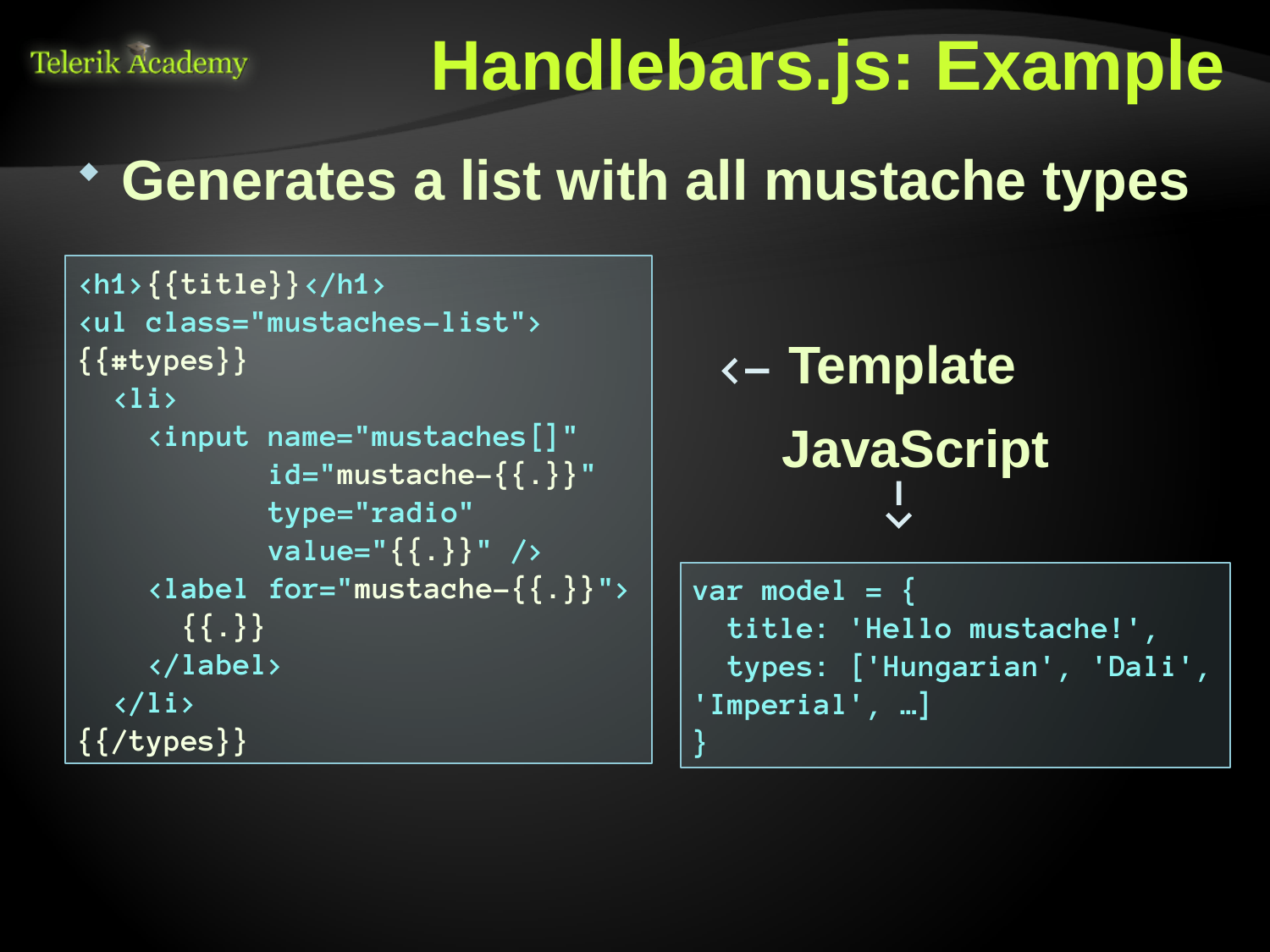

# Handlebars.js: Example
Generates a list with all mustache types
<h1>{{title}}</h1>
<ul class="mustaches-list">
{{#types}}
  <li>
    <input name="mustaches[]"
           id="mustache-{{.}}"
           type="radio"
           value="{{.}}" />
    <label for="mustache-{{.}}">
      {{.}}
    </label>
  </li>
{{/types}}
<- Template
JavaScript
<-
var model = {
  title: 'Hello mustache!',
  types: ['Hungarian', 'Dali', 'Imperial', …]
}